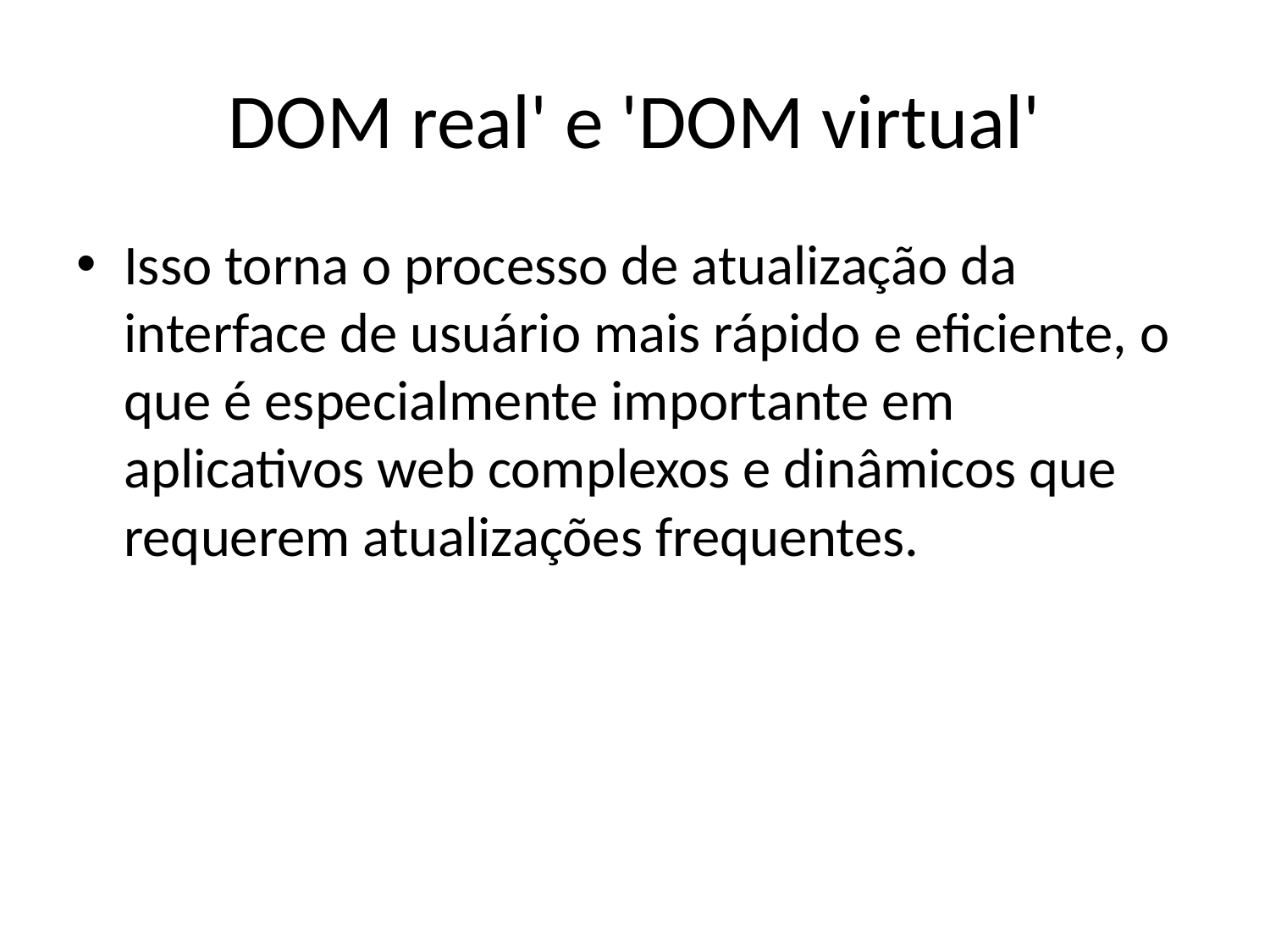

# DOM real' e 'DOM virtual'
Isso torna o processo de atualização da interface de usuário mais rápido e eficiente, o que é especialmente importante em aplicativos web complexos e dinâmicos que requerem atualizações frequentes.